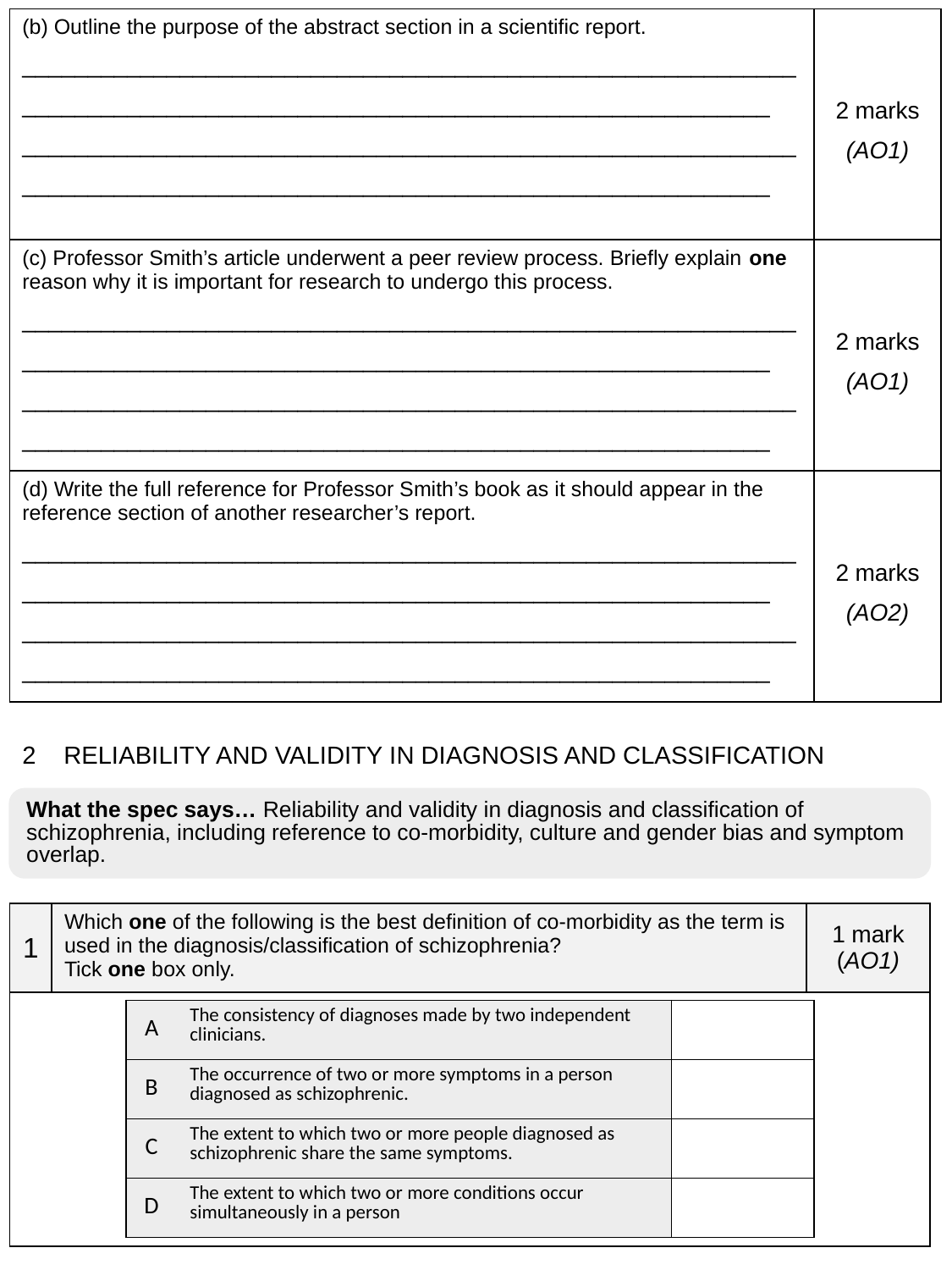

| (b) Outline the purpose of the abstract section in a scientific report. \_\_\_\_\_\_\_\_\_\_\_\_\_\_\_\_\_\_\_\_\_\_\_\_\_\_\_\_\_\_\_\_\_\_\_\_\_\_\_\_\_\_\_\_\_\_\_\_\_\_\_\_\_\_\_\_\_\_\_\_\_\_\_\_\_\_\_\_\_\_\_\_\_\_\_\_\_\_\_\_\_\_\_\_\_\_\_\_\_\_\_\_\_\_\_\_\_\_\_\_\_\_\_\_\_\_\_\_\_\_\_\_\_\_\_\_ \_\_\_\_\_\_\_\_\_\_\_\_\_\_\_\_\_\_\_\_\_\_\_\_\_\_\_\_\_\_\_\_\_\_\_\_\_\_\_\_\_\_\_\_\_\_\_\_\_\_\_\_\_\_\_\_\_\_\_\_\_\_\_\_\_\_\_\_\_\_\_\_\_\_\_\_\_\_\_\_\_\_\_\_\_\_\_\_\_\_\_\_\_\_\_\_\_\_\_\_\_\_\_\_\_\_\_\_\_\_\_\_\_\_\_\_ | 2 marks (AO1) |
| --- | --- |
| (c) Professor Smith’s article underwent a peer review process. Briefly explain one reason why it is important for research to undergo this process. \_\_\_\_\_\_\_\_\_\_\_\_\_\_\_\_\_\_\_\_\_\_\_\_\_\_\_\_\_\_\_\_\_\_\_\_\_\_\_\_\_\_\_\_\_\_\_\_\_\_\_\_\_\_\_\_\_\_\_\_\_\_\_\_\_\_\_\_\_\_\_\_\_\_\_\_\_\_\_\_\_\_\_\_\_\_\_\_\_\_\_\_\_\_\_\_\_\_\_\_\_\_\_\_\_\_\_\_\_\_\_\_\_\_\_\_ \_\_\_\_\_\_\_\_\_\_\_\_\_\_\_\_\_\_\_\_\_\_\_\_\_\_\_\_\_\_\_\_\_\_\_\_\_\_\_\_\_\_\_\_\_\_\_\_\_\_\_\_\_\_\_\_\_\_\_\_\_\_\_\_\_\_\_\_\_\_\_\_\_\_\_\_\_\_\_\_\_\_\_\_\_\_\_\_\_\_\_\_\_\_\_\_\_\_\_\_\_\_\_\_\_\_\_\_\_\_\_\_\_\_\_\_ | 2 marks (AO1) |
| (d) Write the full reference for Professor Smith’s book as it should appear in the reference section of another researcher’s report. \_\_\_\_\_\_\_\_\_\_\_\_\_\_\_\_\_\_\_\_\_\_\_\_\_\_\_\_\_\_\_\_\_\_\_\_\_\_\_\_\_\_\_\_\_\_\_\_\_\_\_\_\_\_\_\_\_\_\_\_\_\_\_\_\_\_\_\_\_\_\_\_\_\_\_\_\_\_\_\_\_\_\_\_\_\_\_\_\_\_\_\_\_\_\_\_\_\_\_\_\_\_\_\_\_\_\_\_\_\_\_\_\_\_\_\_ \_\_\_\_\_\_\_\_\_\_\_\_\_\_\_\_\_\_\_\_\_\_\_\_\_\_\_\_\_\_\_\_\_\_\_\_\_\_\_\_\_\_\_\_\_\_\_\_\_\_\_\_\_\_\_\_\_\_\_\_\_\_\_\_\_\_\_\_\_\_\_\_\_\_\_\_\_\_\_\_\_\_\_\_\_\_\_\_\_\_\_\_\_\_\_\_\_\_\_\_\_\_\_\_\_\_\_\_\_\_\_\_\_\_\_\_ | 2 marks (AO2) |
2    RELIABILITY AND VALIDITY IN DIAGNOSIS AND CLASSIFICATION
What the spec says… Reliability and validity in diagnosis and classification of schizophrenia, including reference to co-morbidity, culture and gender bias and symptom overlap.

| 1 | Which one of the following is the best definition of co-morbidity as the term is used in the diagnosis/classification of schizophrenia? Tick one box only. | 1 mark (AO1) |
| --- | --- | --- |
|  |  |  |
| A | The consistency of diagnoses made by two independent clinicians. |  |
| --- | --- | --- |
| B | The occurrence of two or more symptoms in a person diagnosed as schizophrenic. |  |
| C | The extent to which two or more people diagnosed as schizophrenic share the same symptoms. |  |
| D | The extent to which two or more conditions occur simultaneously in a person |  |